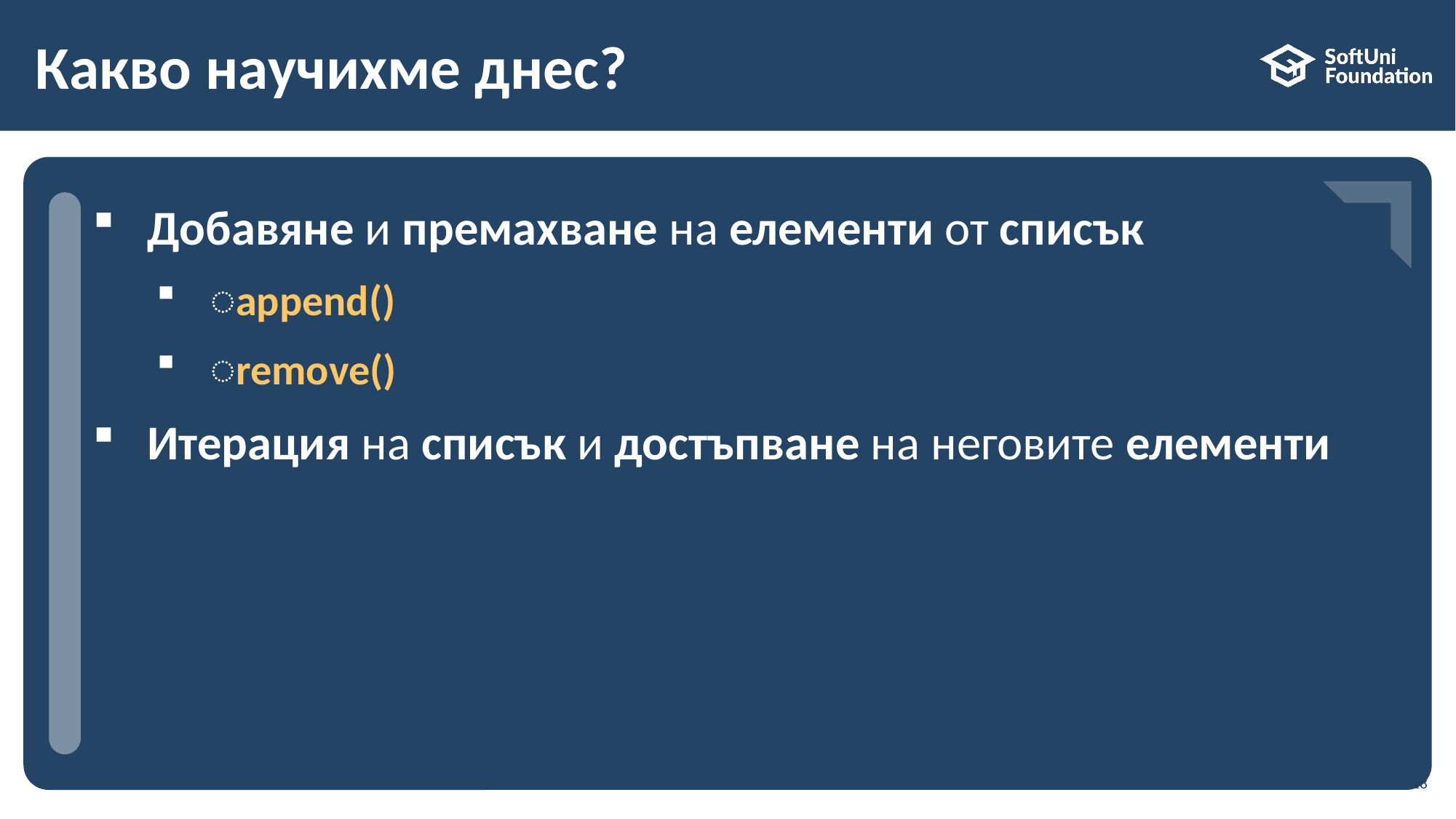

# Какво научихме днес?

…
…
…

Добавяне и премахване на елементи от списък
͏append()
͏remove()
Итерация на списък и достъпване на неговите елементи
18